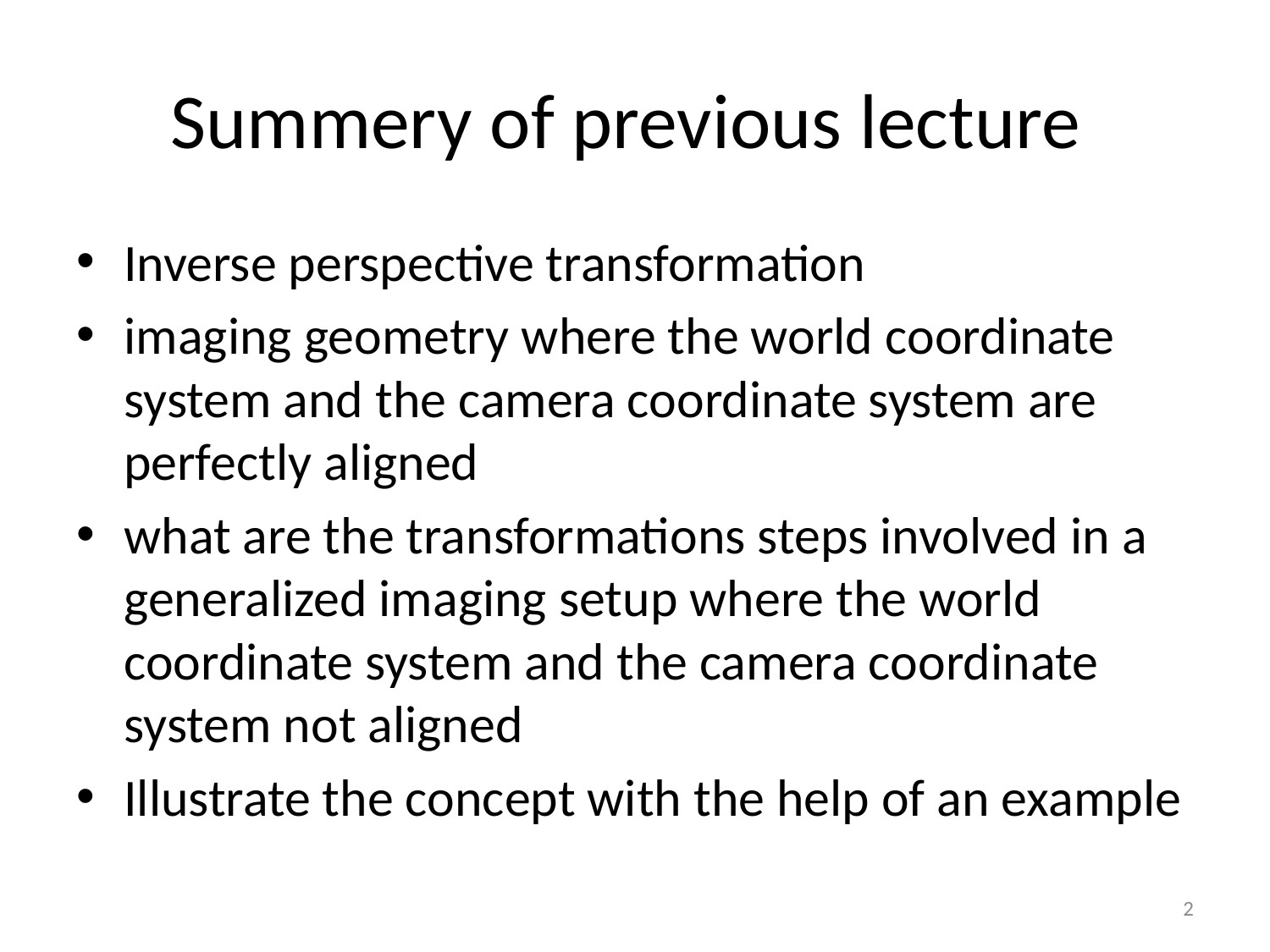

# Summery of previous lecture
Inverse perspective transformation
imaging geometry where the world coordinate system and the camera coordinate system are perfectly aligned
what are the transformations steps involved in a generalized imaging setup where the world coordinate system and the camera coordinate system not aligned
Illustrate the concept with the help of an example
2